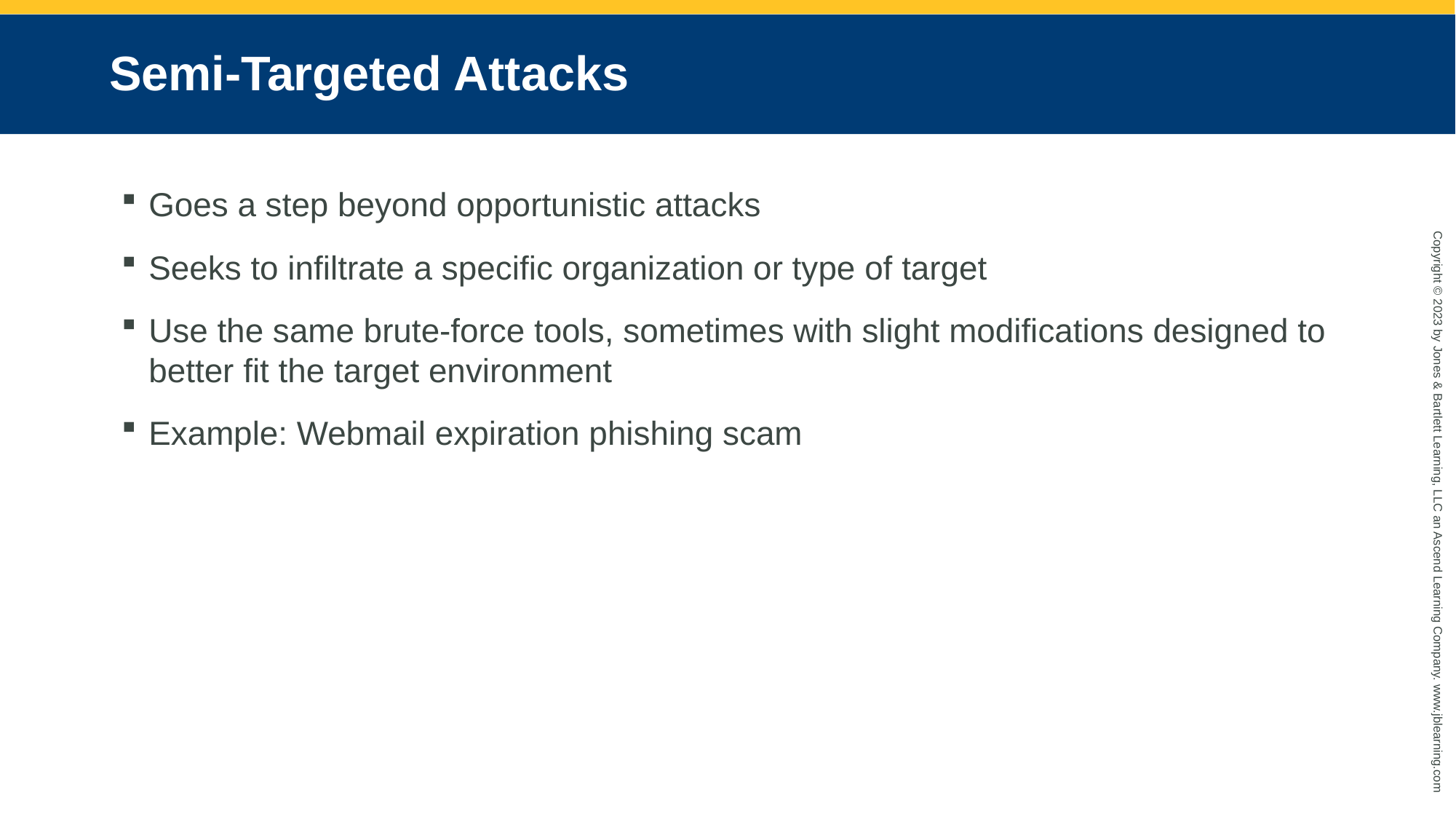

# Semi-Targeted Attacks
Goes a step beyond opportunistic attacks
Seeks to infiltrate a specific organization or type of target
Use the same brute-force tools, sometimes with slight modifications designed to better fit the target environment
Example: Webmail expiration phishing scam